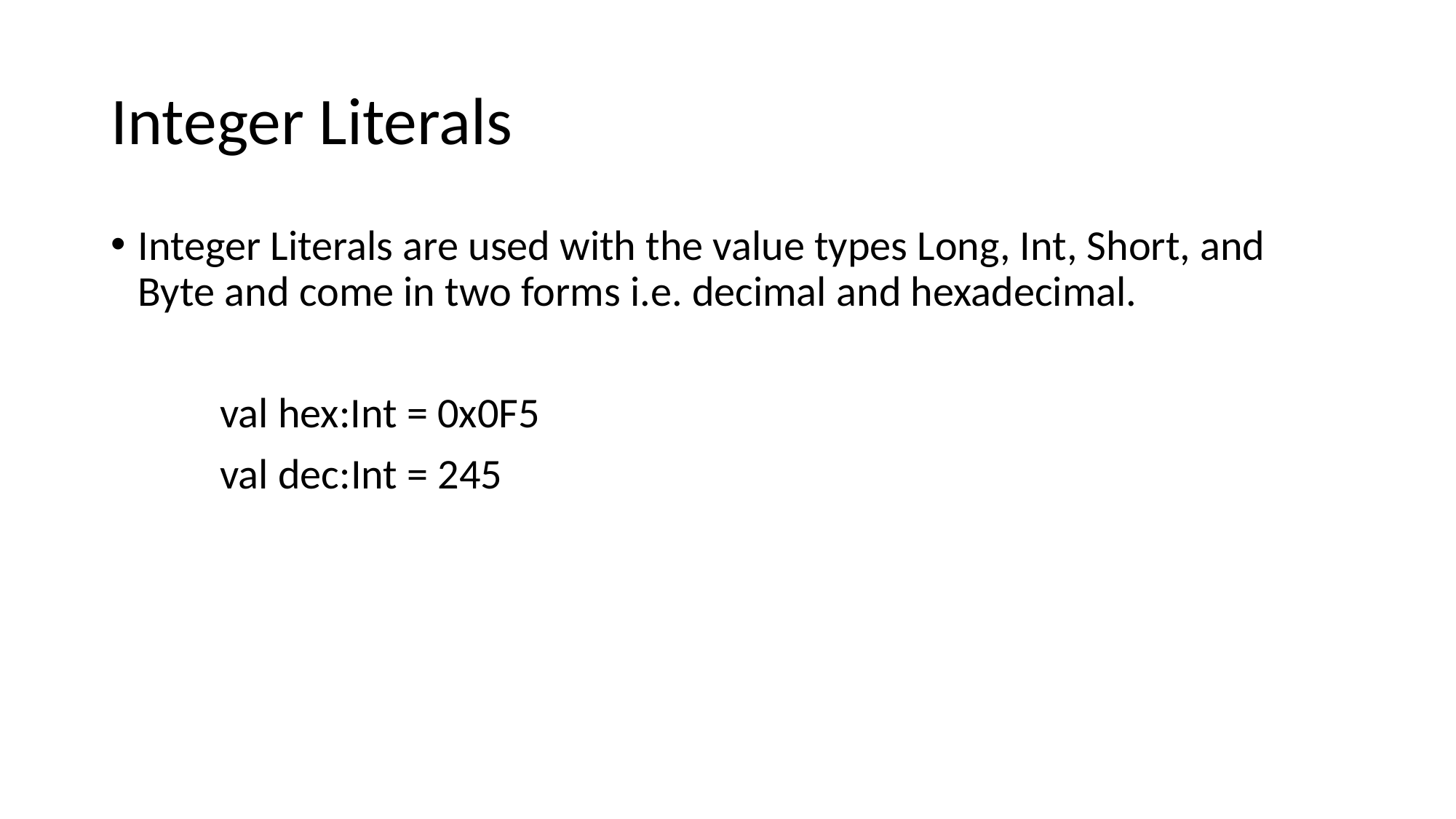

# Integer Literals
Integer Literals are used with the value types Long, Int, Short, and Byte and come in two forms i.e. decimal and hexadecimal.

	val hex:Int = 0x0F5
	val dec:Int = 245